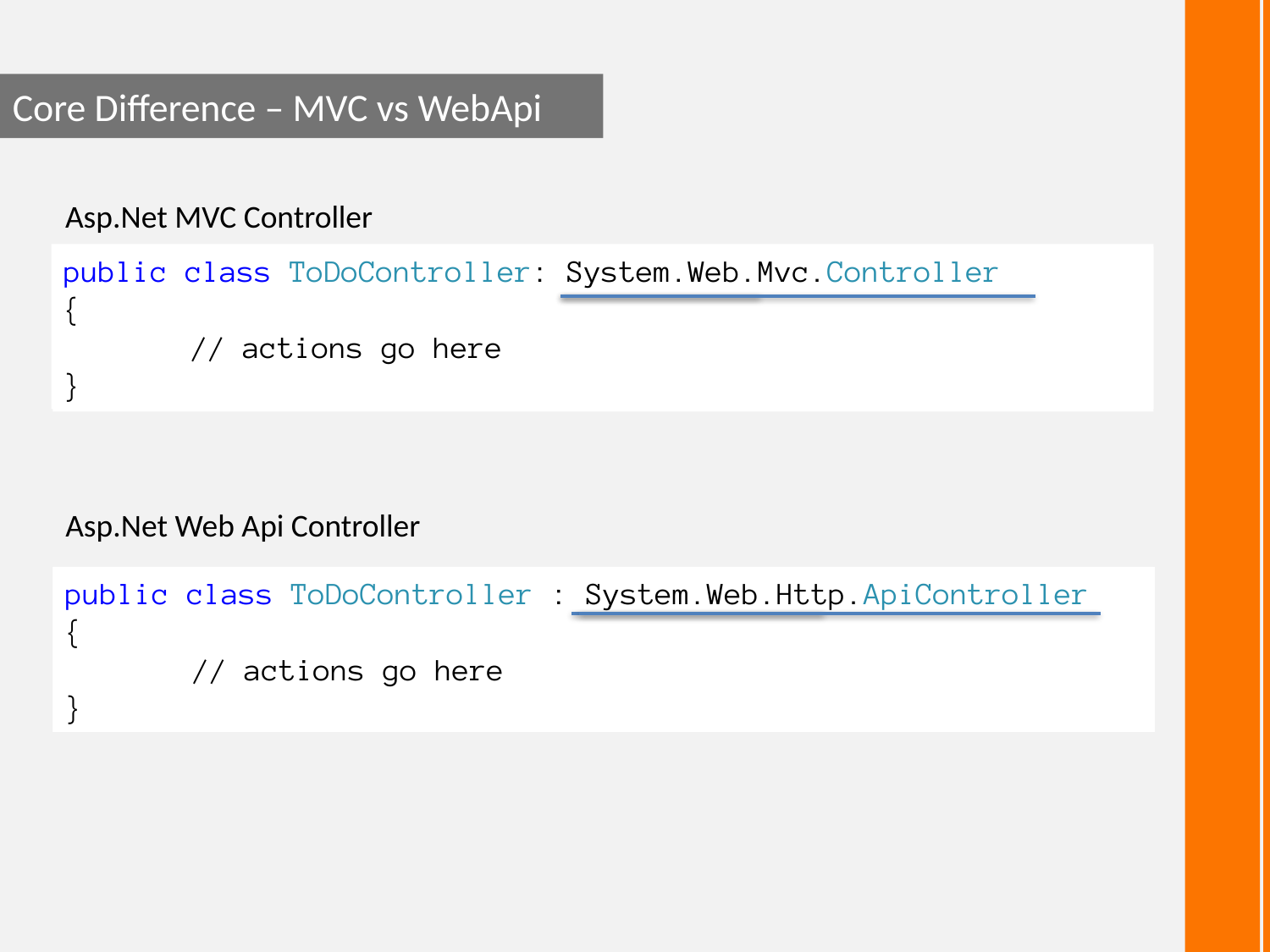

Core Difference – MVC vs WebApi
Asp.Net MVC Controller
public class ToDoController: System.Web.Mvc.Controller
{
	// actions go here
}
public class ToDoController: Controller
{
	// actions go here
}

Asp.Net Web Api Controller
public class ToDoController : ApiController
{
	// actions go here
}
public class ToDoController : System.Web.Http.ApiController
{
	// actions go here
}